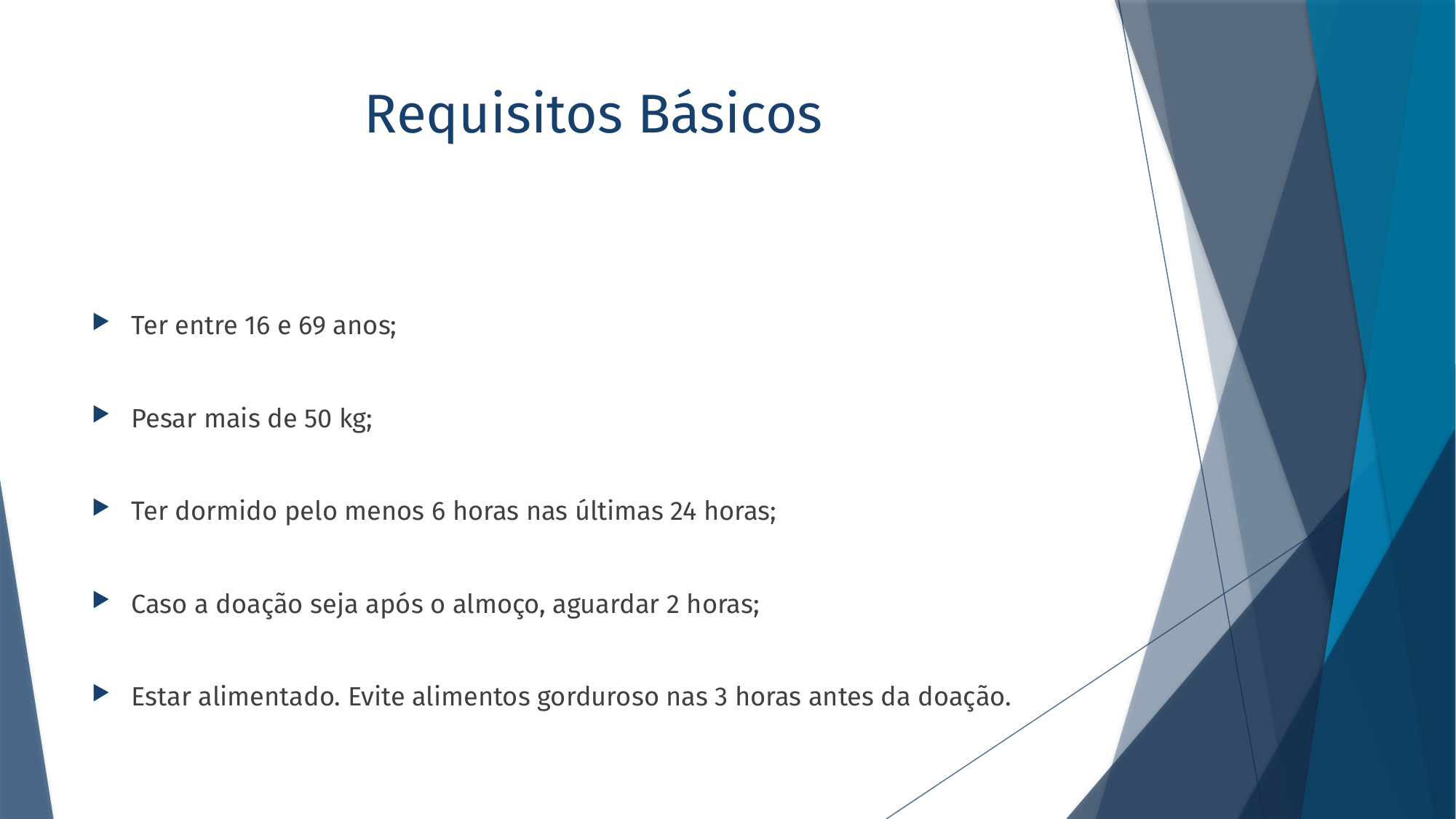

# Requisitos Básicos

Ter entre 16 e 69 anos;

Pesar mais de 50 kg;

Ter dormido pelo menos 6 horas nas últimas 24 horas;

Caso a doação seja após o almoço, aguardar 2 horas;

Estar alimentado. Evite alimentos gorduroso nas 3 horas antes da doação.